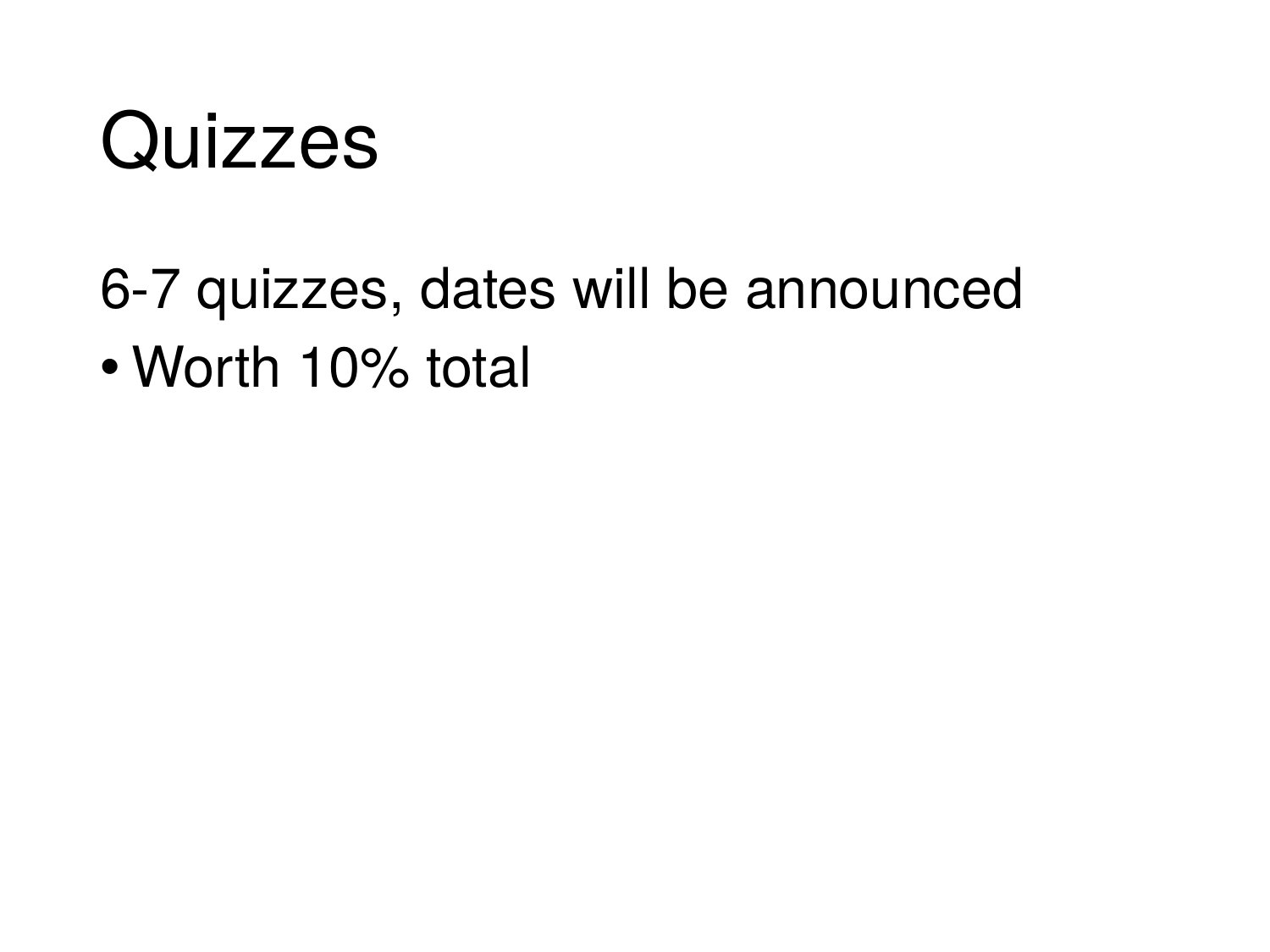

# Quizzes
6-7 quizzes, dates will be announced
Worth 10% total